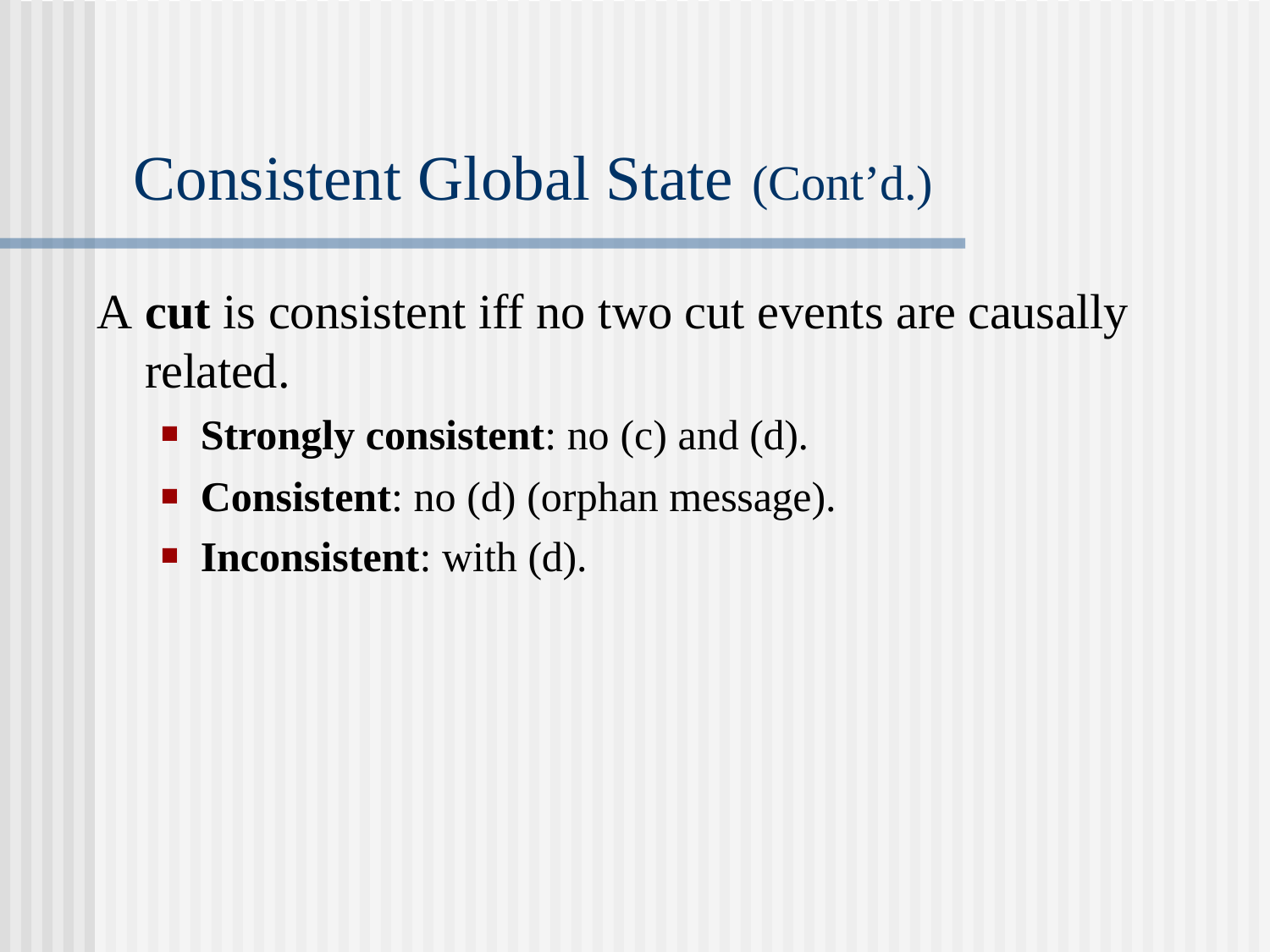

# Consistent Global State (Cont’d.)
A cut is consistent iff no two cut events are causally related.
Strongly consistent: no (c) and (d).
Consistent: no (d) (orphan message).
Inconsistent: with (d).